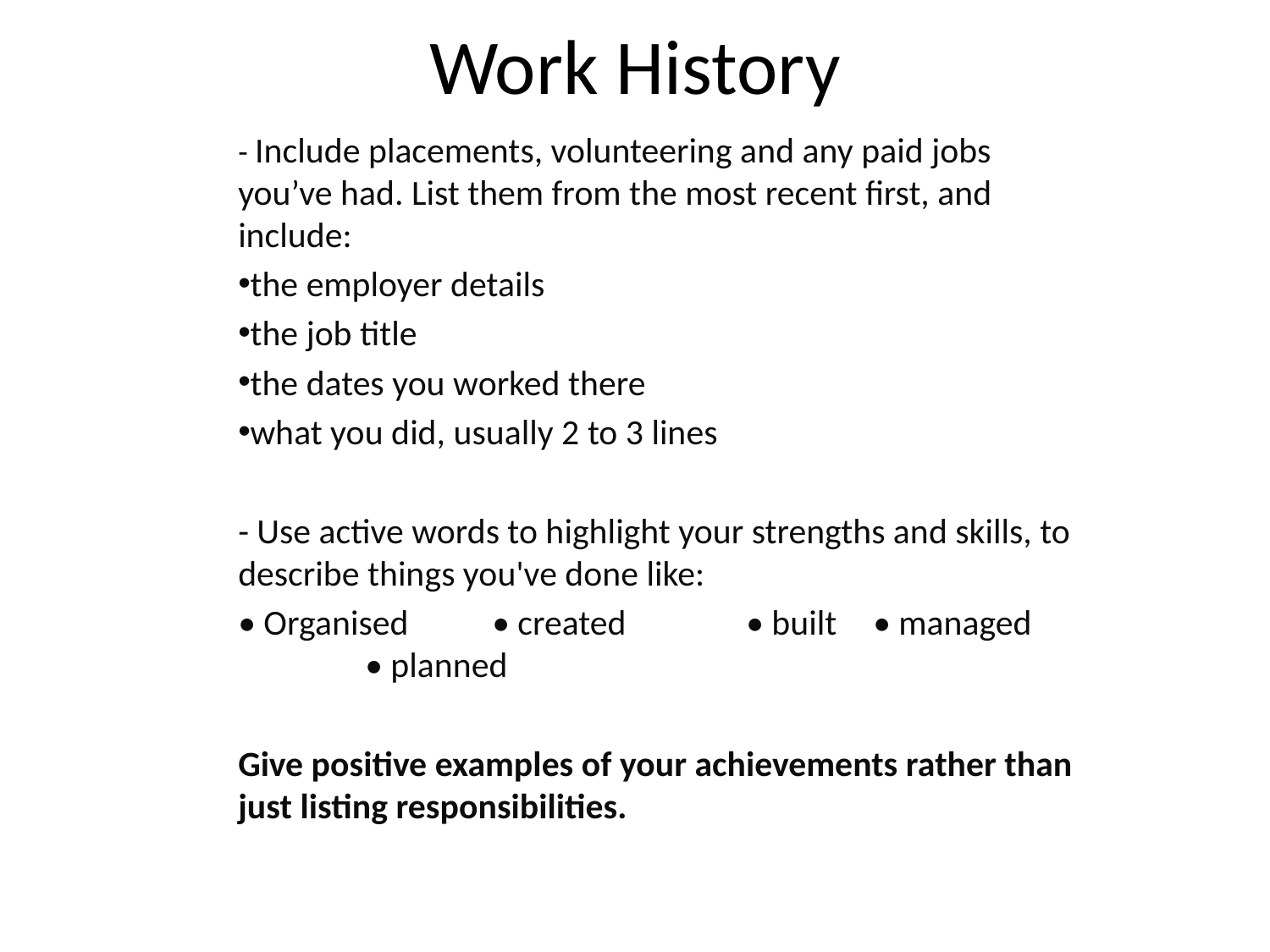

# Work History
- Include placements, volunteering and any paid jobs you’ve had. List them from the most recent first, and include:
the employer details
the job title
the dates you worked there
what you did, usually 2 to 3 lines

- Use active words to highlight your strengths and skills, to describe things you've done like:
• Organised	• created	• built	• managed	• planned

Give positive examples of your achievements rather than just listing responsibilities.